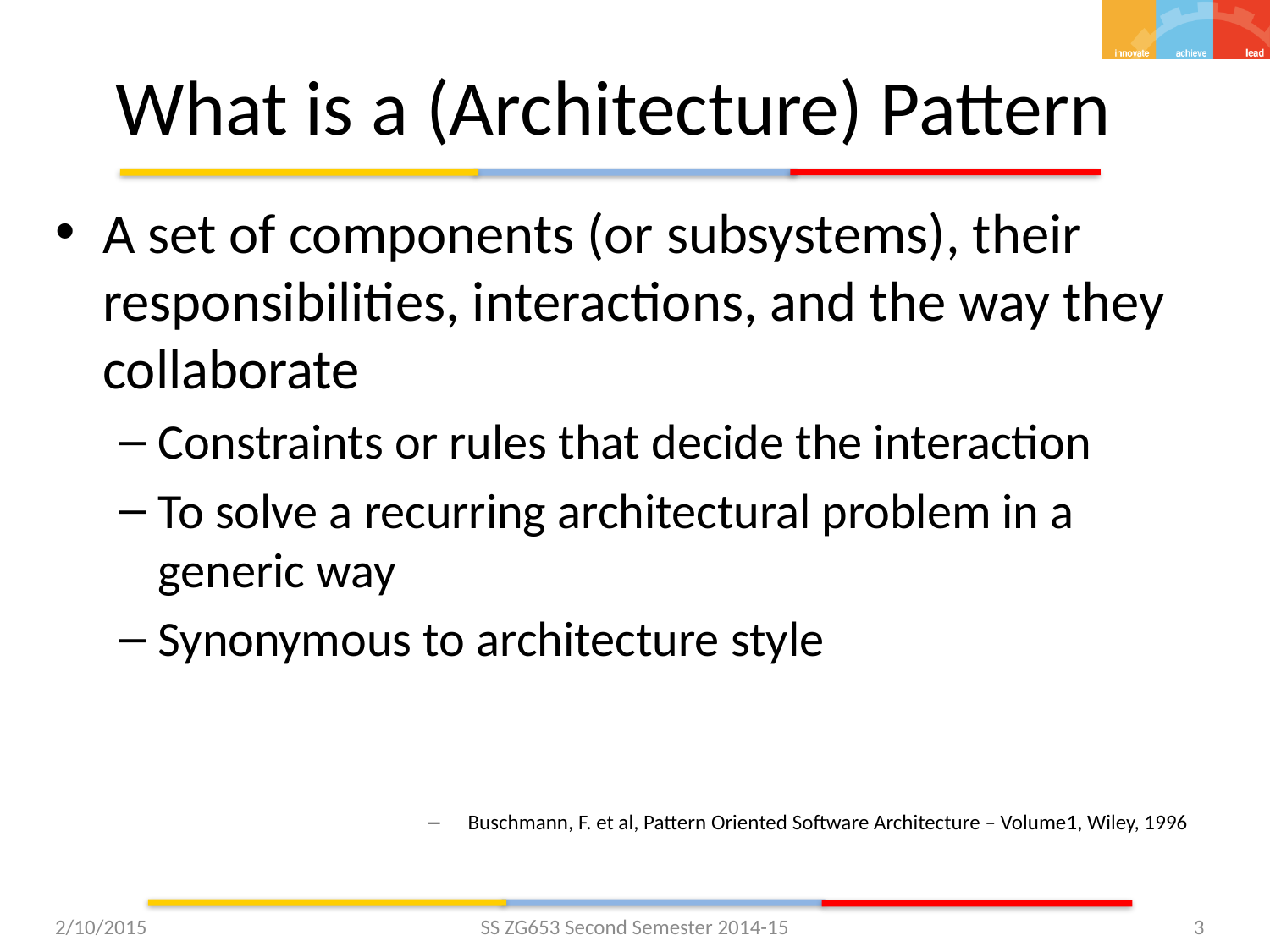

# What is a (Architecture) Pattern
A set of components (or subsystems), their responsibilities, interactions, and the way they collaborate
Constraints or rules that decide the interaction
To solve a recurring architectural problem in a generic way
Synonymous to architecture style

Buschmann, F. et al, Pattern Oriented Software Architecture – Volume1, Wiley, 1996
2/10/2015
SS ZG653 Second Semester 2014-15
3